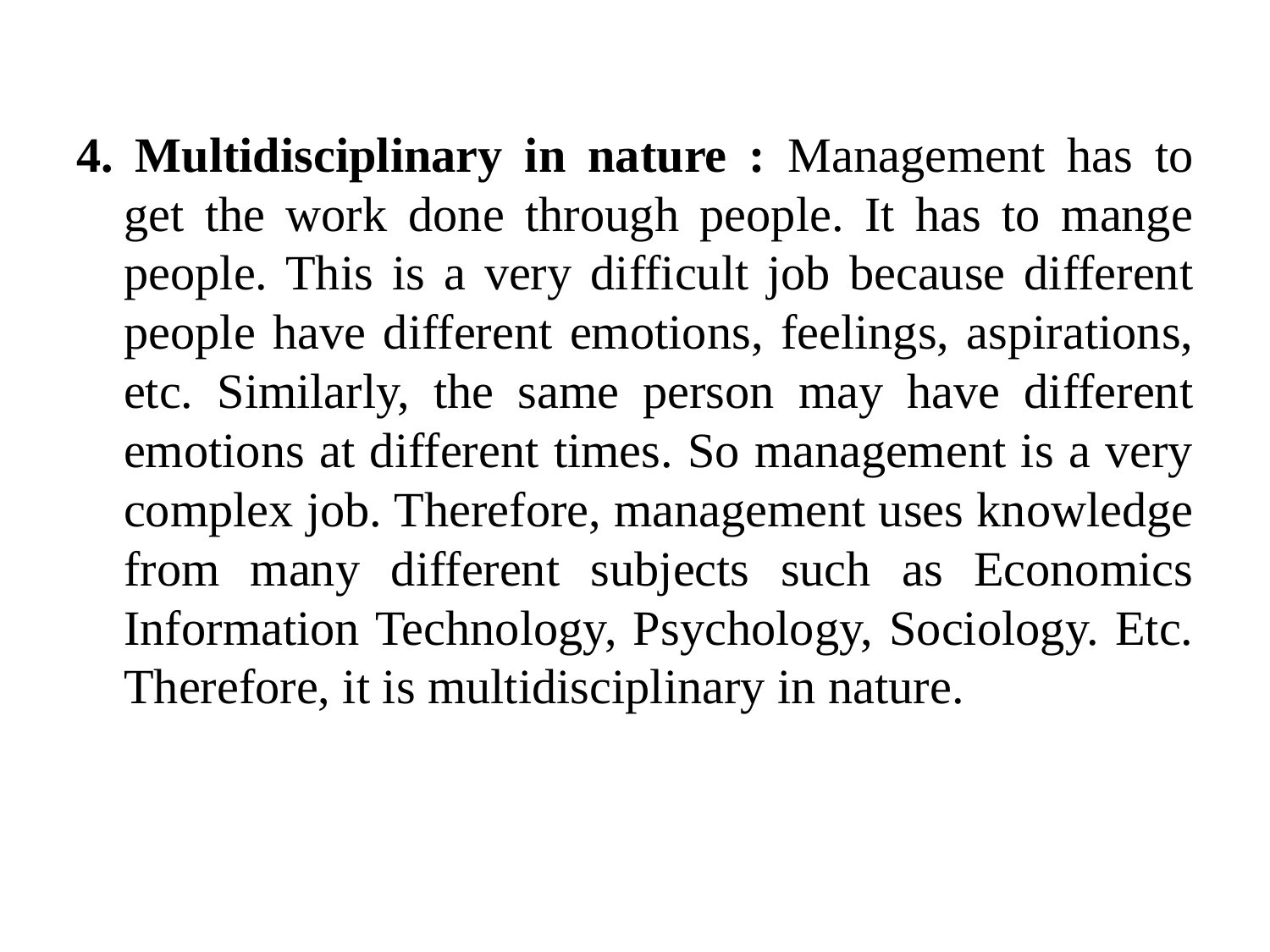

#
4. Multidisciplinary in nature : Management has to get the work done through people. It has to mange people. This is a very difficult job because different people have different emotions, feelings, aspirations, etc. Similarly, the same person may have different emotions at different times. So management is a very complex job. Therefore, management uses knowledge from many different subjects such as Economics Information Technology, Psychology, Sociology. Etc. Therefore, it is multidisciplinary in nature.